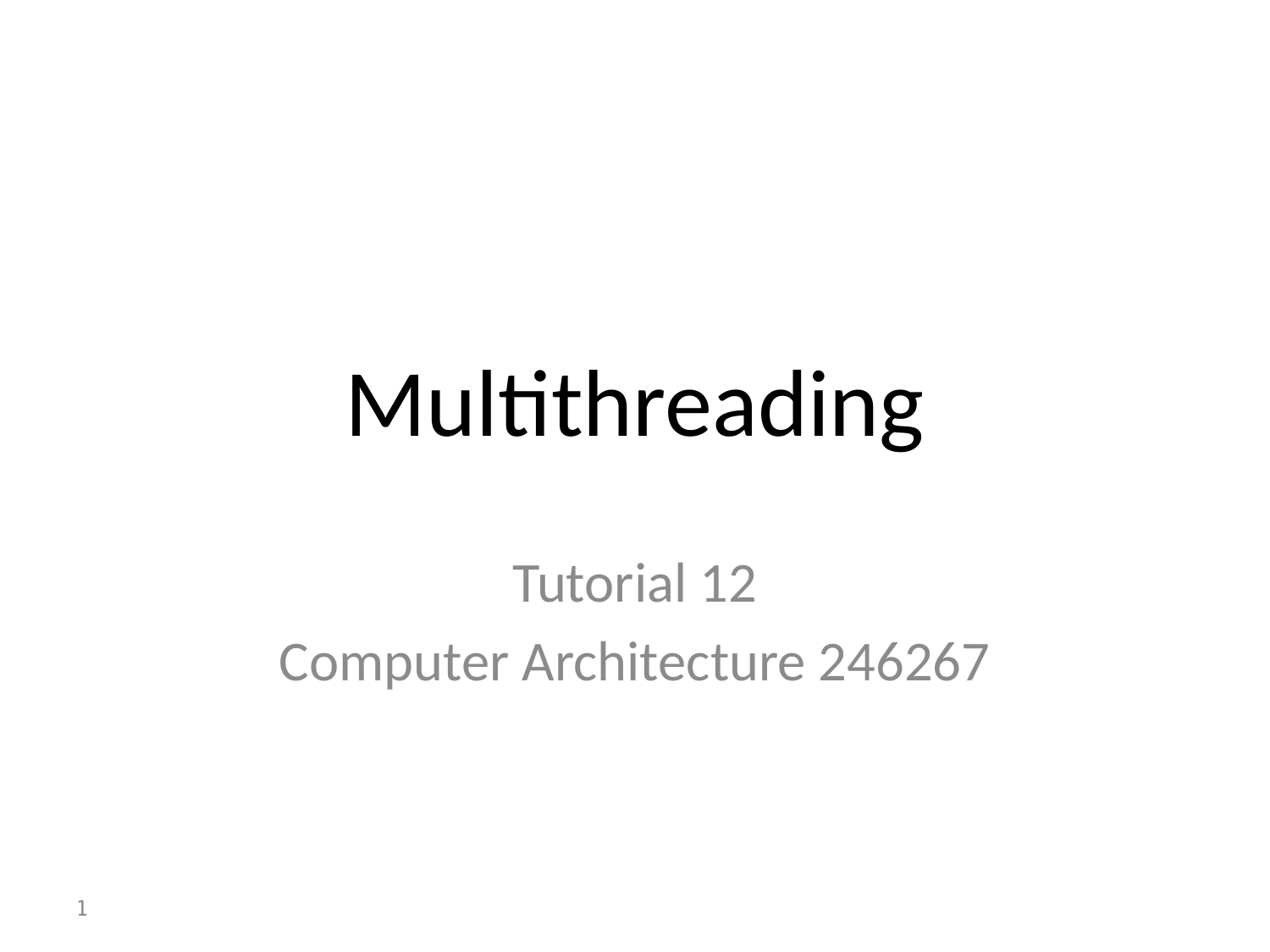

# Multithreading
Tutorial 12
Computer Architecture 246267
1